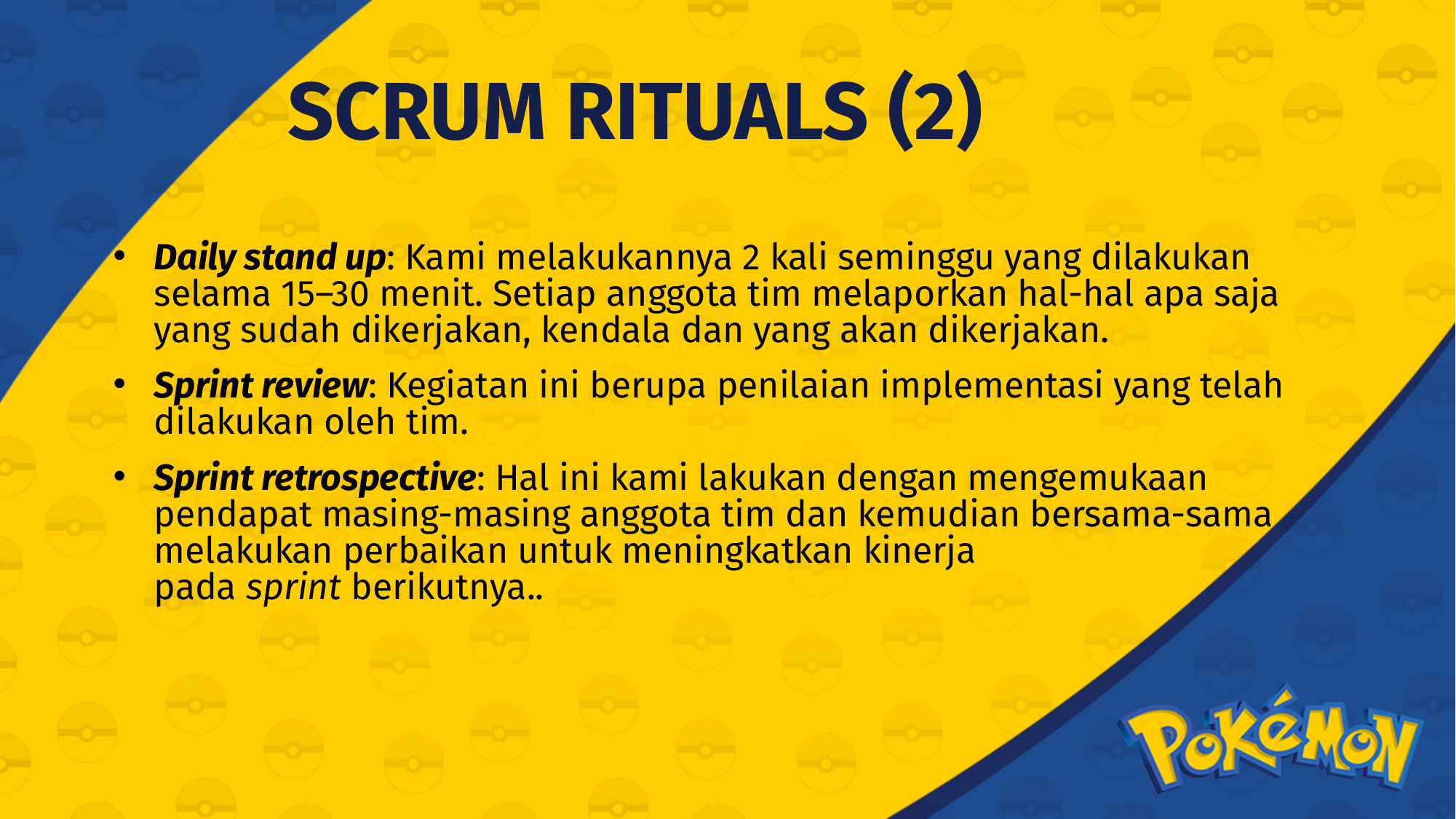

SCRUM RITUALS (2)
Daily stand up: Kami melakukannya 2 kali seminggu yang dilakukan selama 15–30 menit. Setiap anggota tim melaporkan hal-hal apa saja yang sudah dikerjakan, kendala dan yang akan dikerjakan.
Sprint review: Kegiatan ini berupa penilaian implementasi yang telah dilakukan oleh tim.
Sprint retrospective: Hal ini kami lakukan dengan mengemukaan pendapat masing-masing anggota tim dan kemudian bersama-sama melakukan perbaikan untuk meningkatkan kinerja pada sprint berikutnya..